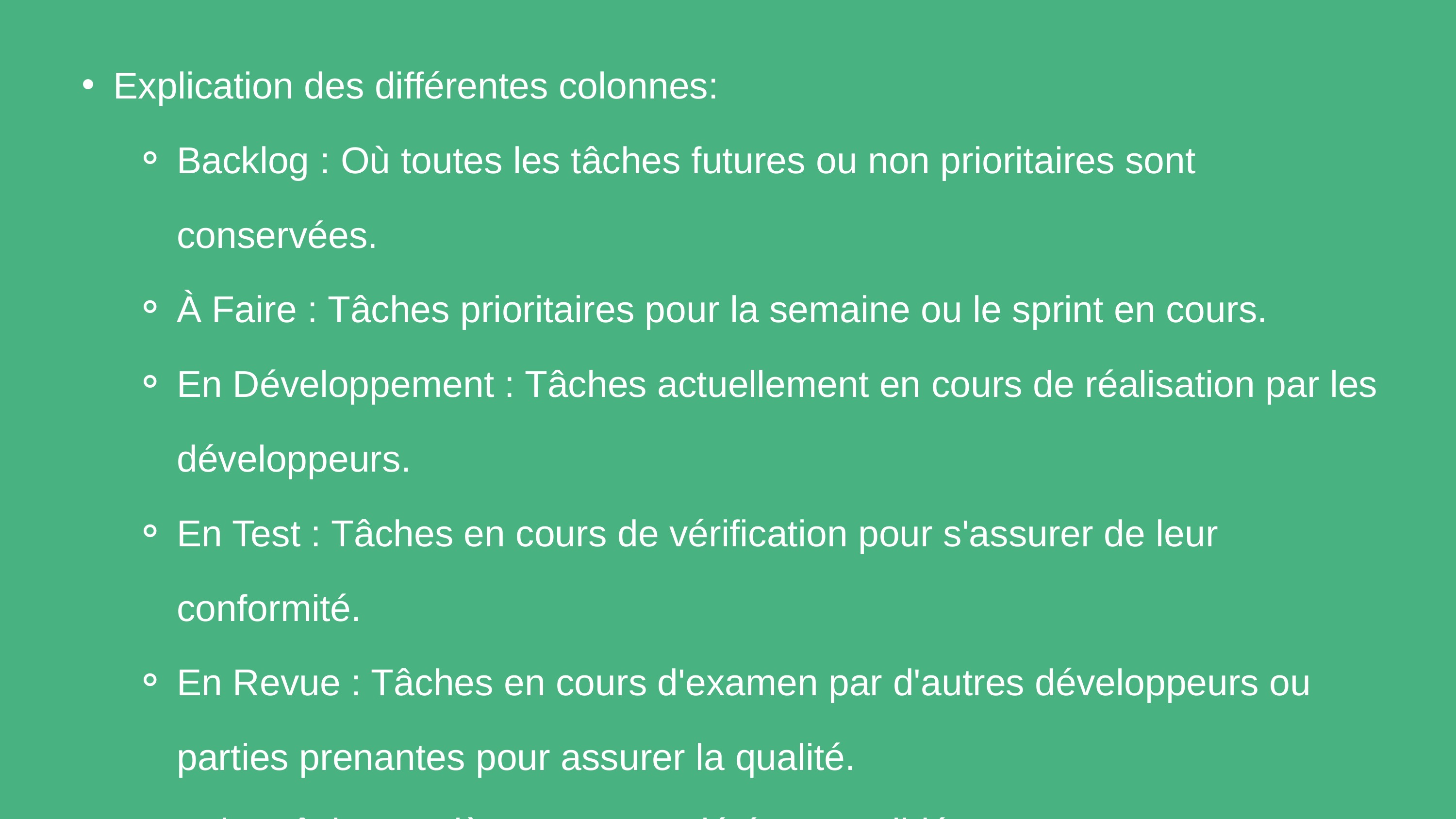

Explication des différentes colonnes:
Backlog : Où toutes les tâches futures ou non prioritaires sont conservées.
À Faire : Tâches prioritaires pour la semaine ou le sprint en cours.
En Développement : Tâches actuellement en cours de réalisation par les développeurs.
En Test : Tâches en cours de vérification pour s'assurer de leur conformité.
En Revue : Tâches en cours d'examen par d'autres développeurs ou parties prenantes pour assurer la qualité.
Fait : Tâches entièrement complétées et validées.